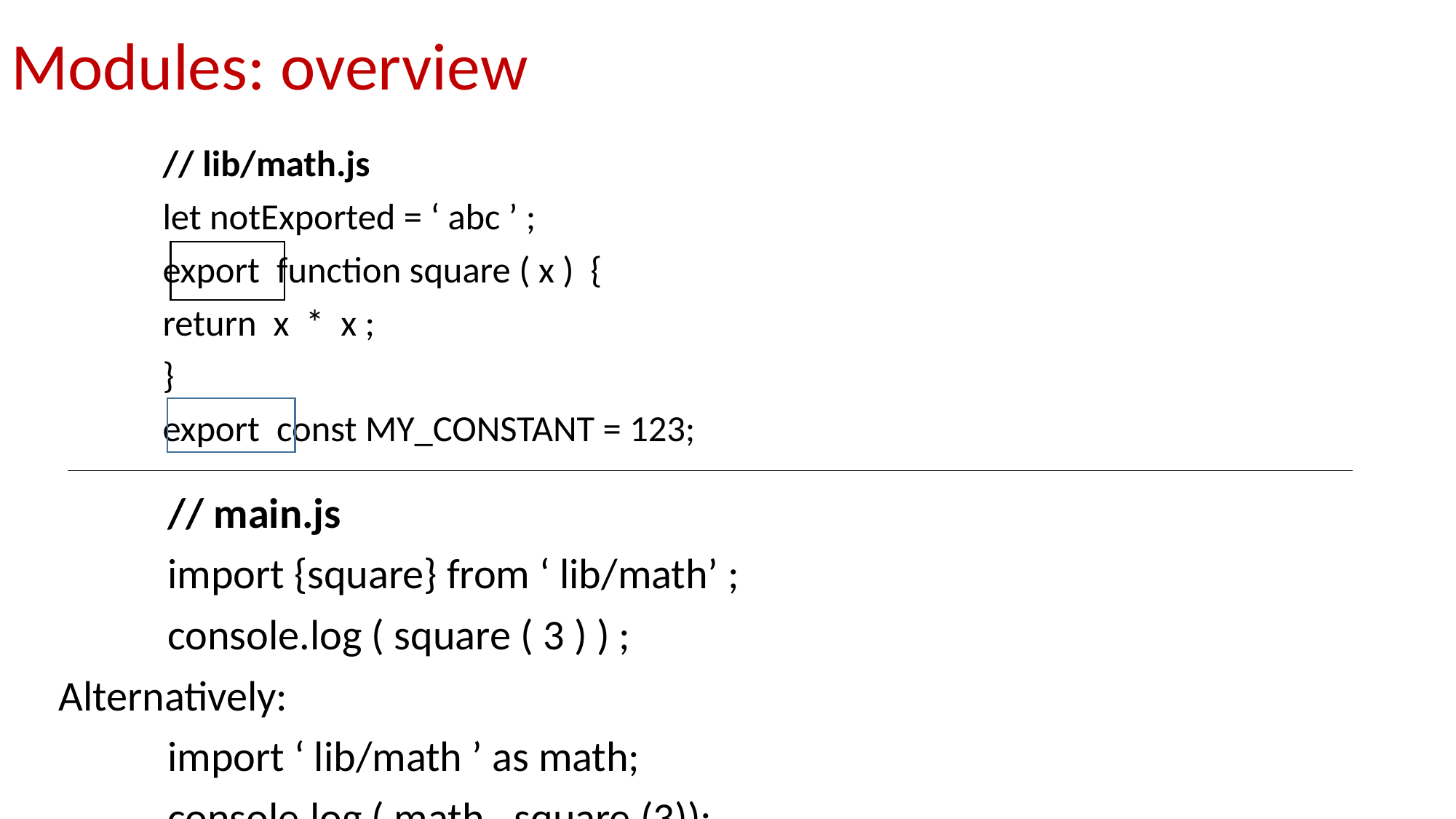

# Modules: overview
	// lib/math.js
	let notExported = ‘ abc ’ ;
	export  function square ( x )  {
		return  x  *  x ;
	}
	export  const MY_CONSTANT = 123;

	// main.js
	import {square} from ‘ lib/math’ ;
	console.log ( square ( 3 ) ) ;
Alternatively:
	import ‘ lib/math ’ as math;
	console.log ( math . square (3));